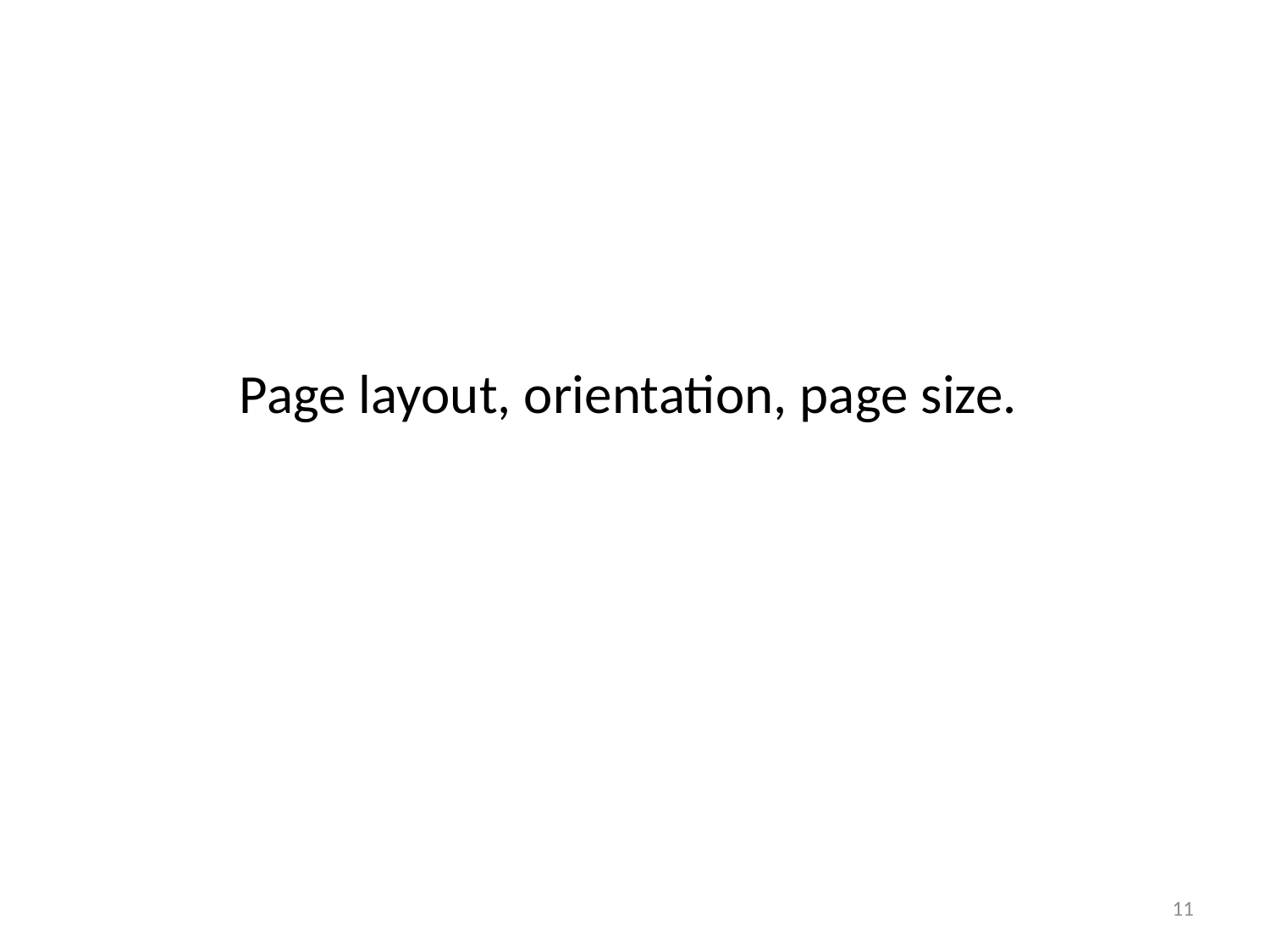

# Page layout, orientation, page size.
11